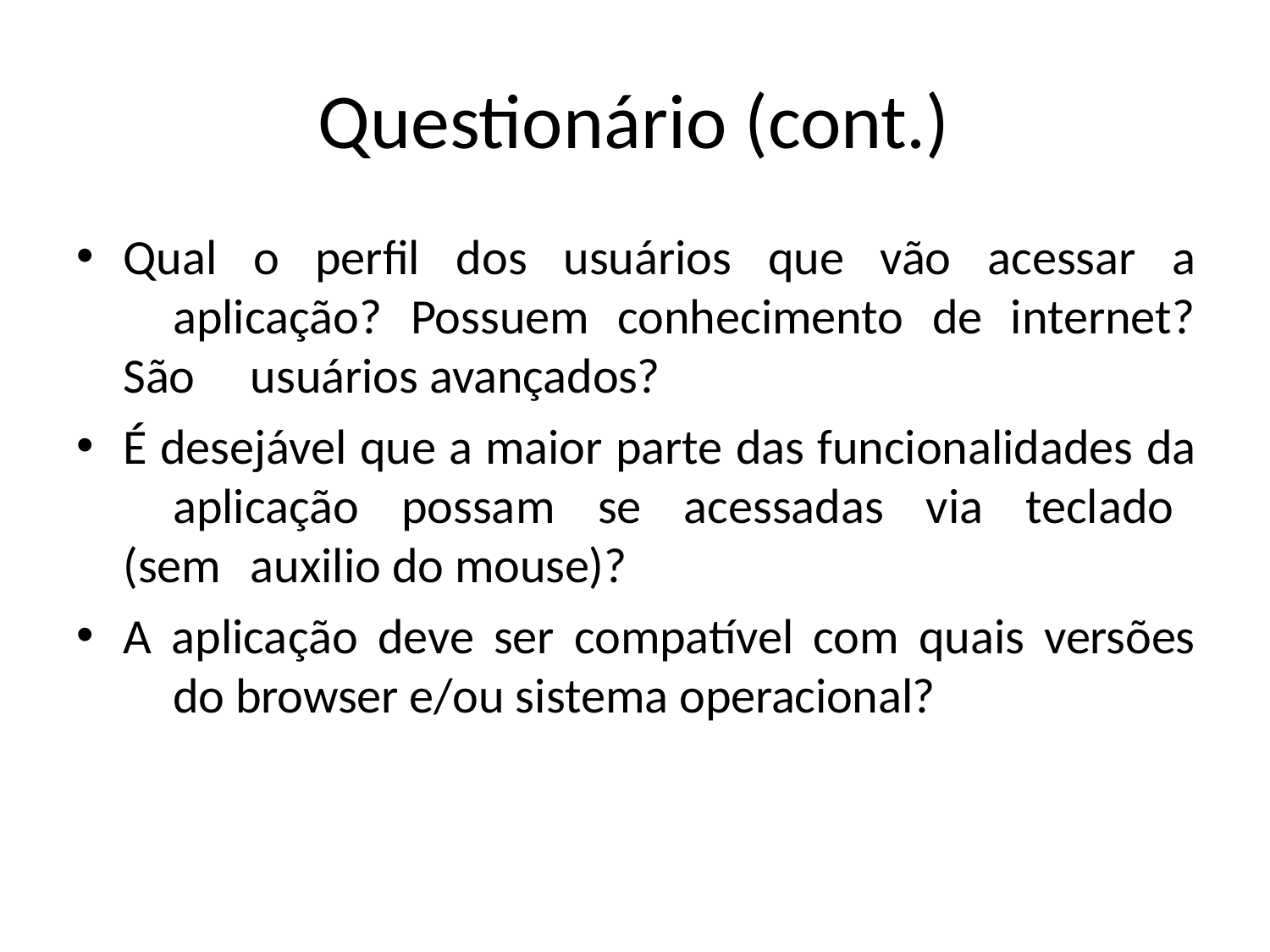

# Questionário (cont.)
Qual  o  perfil  dos  usuários  que  vão  acessar  a 	aplicação? Possuem conhecimento de internet? São 	usuários avançados?
É desejável que a maior parte das funcionalidades da 	aplicação  possam  se  acessadas  via  teclado  (sem 	auxilio do mouse)?
A aplicação deve ser compatível com quais versões 	do browser e/ou sistema operacional?